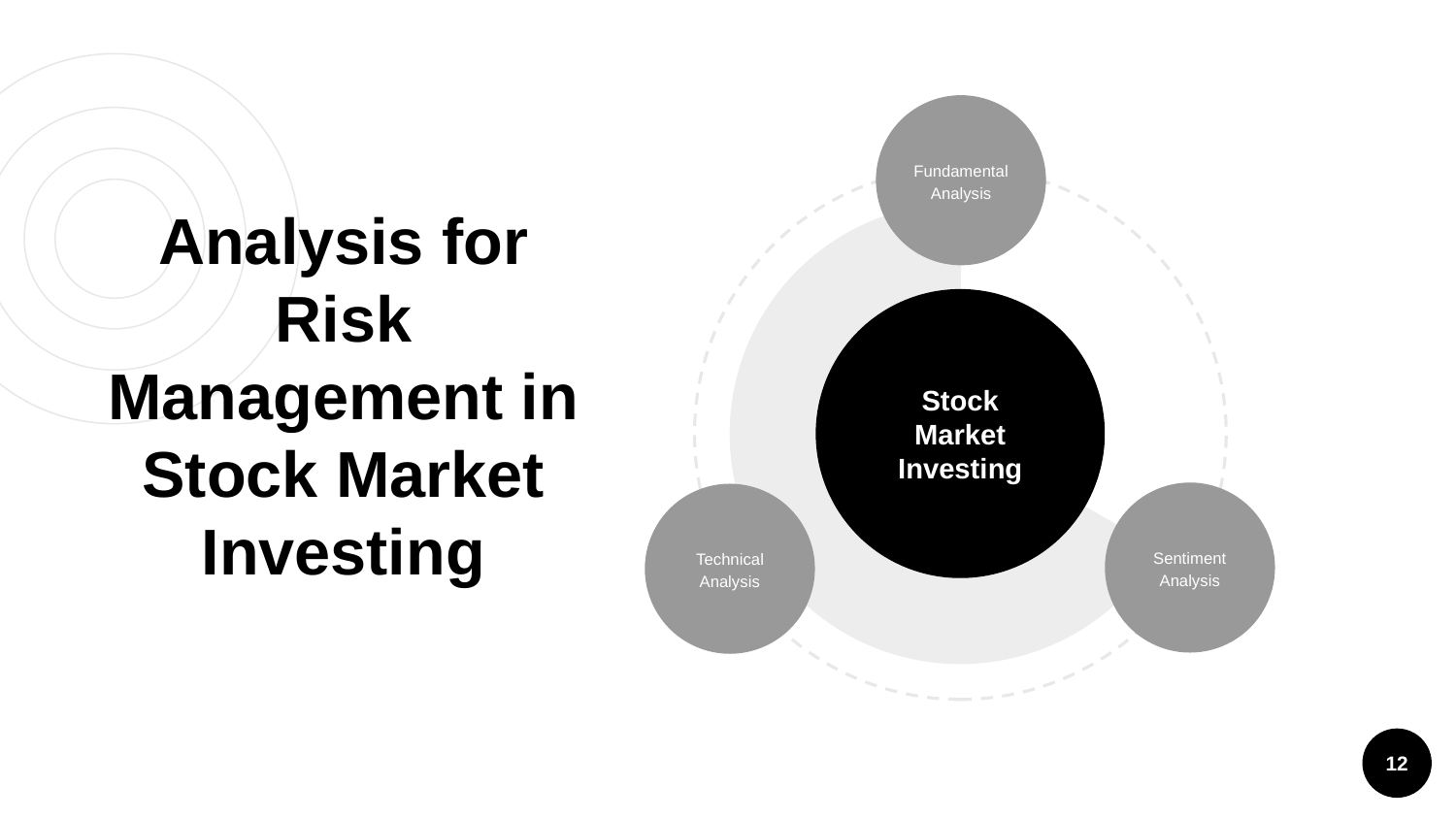

Fundamental Analysis

# Analysis for Risk Management in Stock Market Investing
Stock Market Investing

Sentiment Analysis

Technical Analysis
12